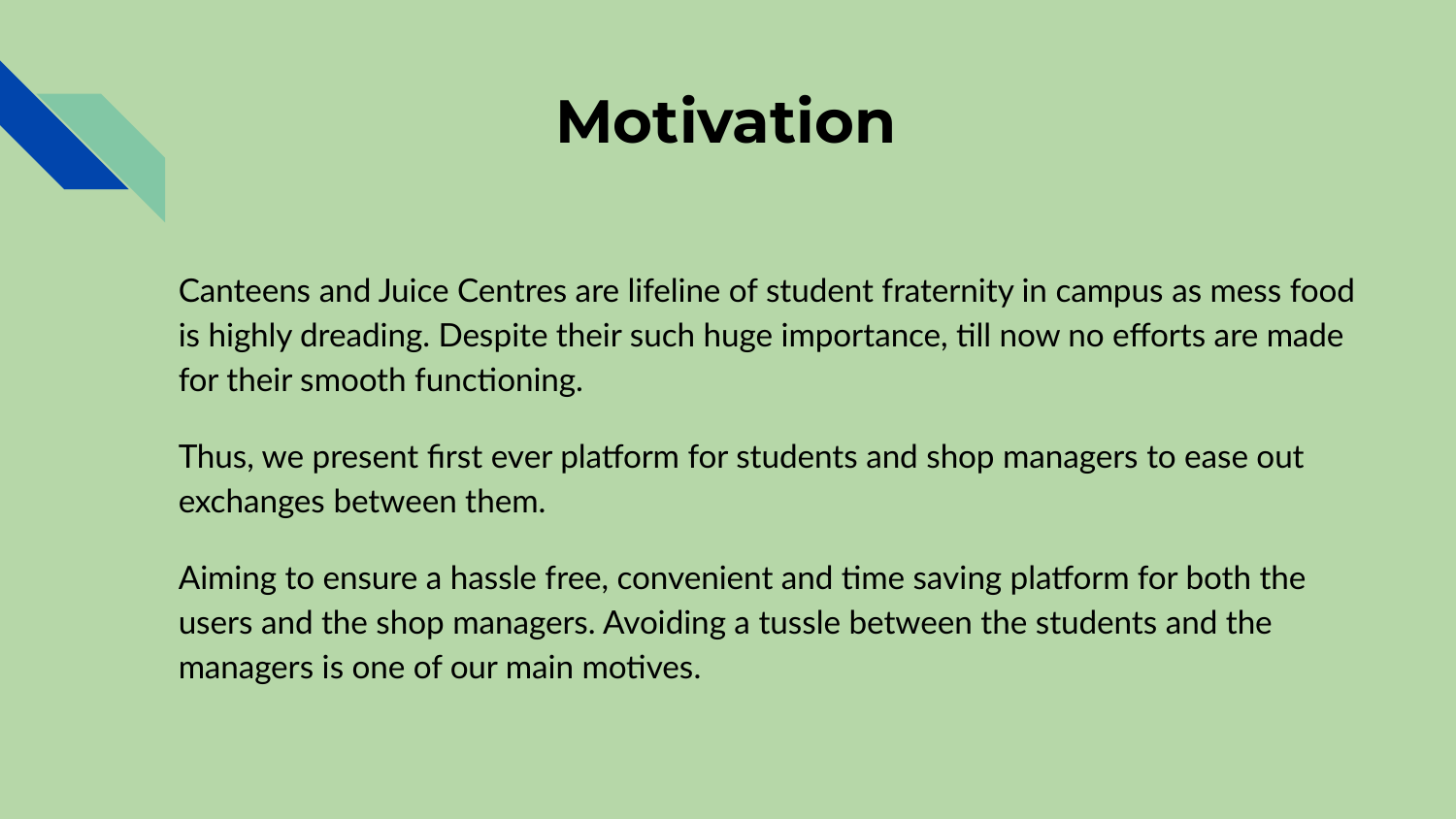

# Motivation
Canteens and Juice Centres are lifeline of student fraternity in campus as mess food is highly dreading. Despite their such huge importance, till now no efforts are made for their smooth functioning.
Thus, we present first ever platform for students and shop managers to ease out exchanges between them.
Aiming to ensure a hassle free, convenient and time saving platform for both the users and the shop managers. Avoiding a tussle between the students and the managers is one of our main motives.